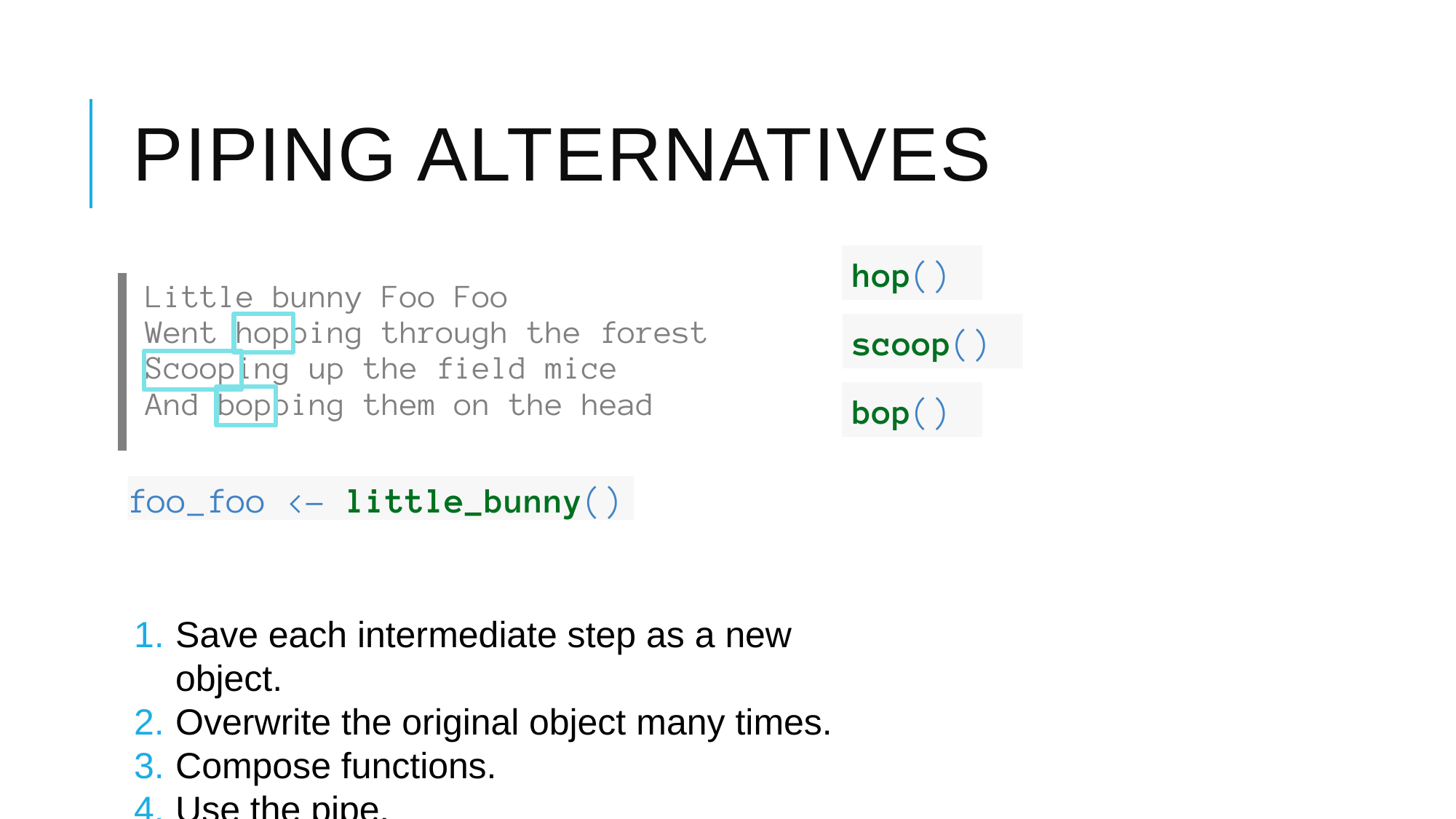

# Piping alternatives
hop()
 Little bunny Foo Foo
 Went hopping through the forest
 Scooping up the field mice
 And bopping them on the head

scoop()

bop()

foo_foo <- little_bunny()
Save each intermediate step as a new object.
Overwrite the original object many times.
Compose functions.
Use the pipe.